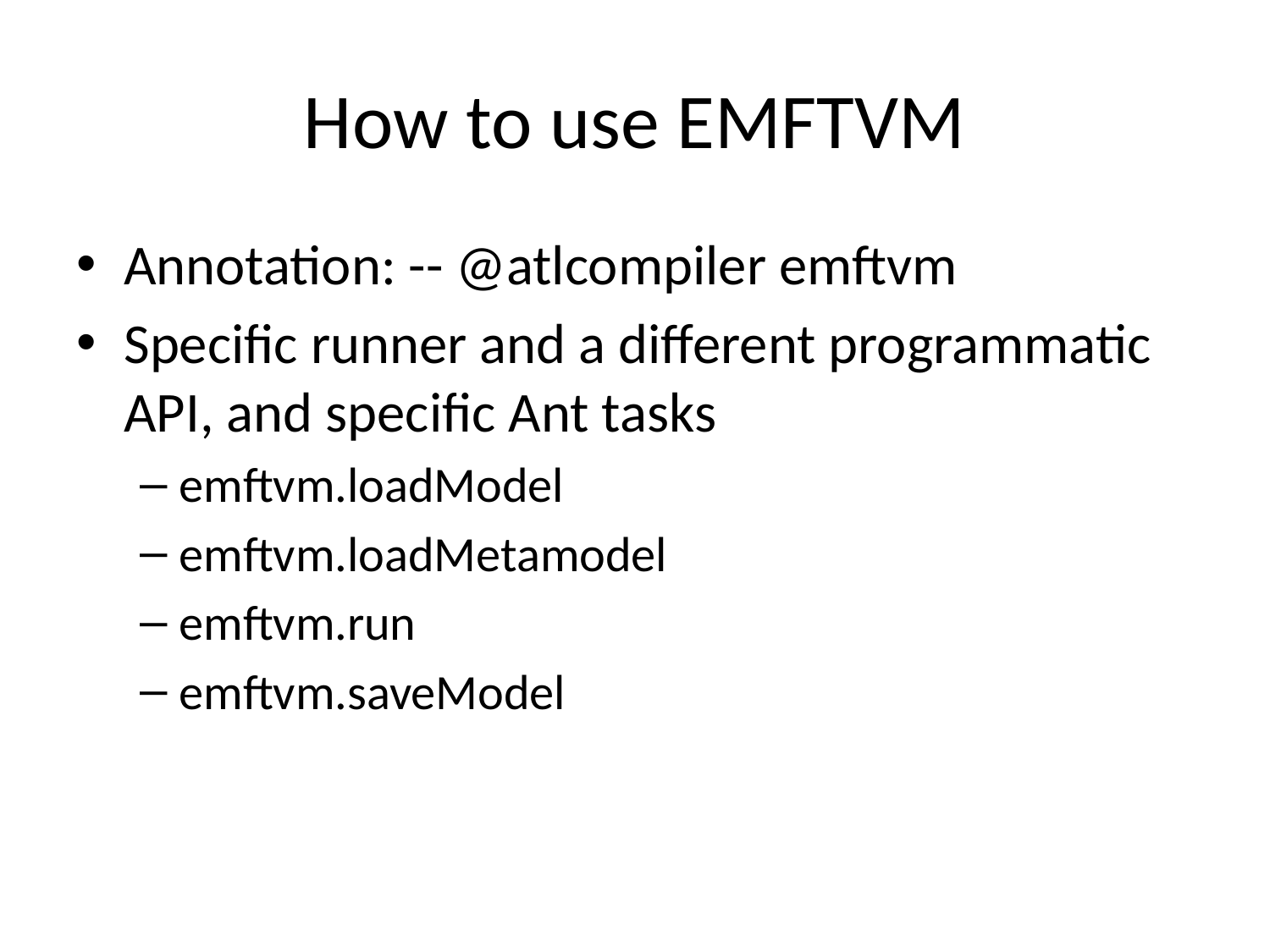

# How to use EMFTVM
Annotation: -- @atlcompiler emftvm
Specific runner and a different programmatic API, and specific Ant tasks
emftvm.loadModel
emftvm.loadMetamodel
emftvm.run
emftvm.saveModel